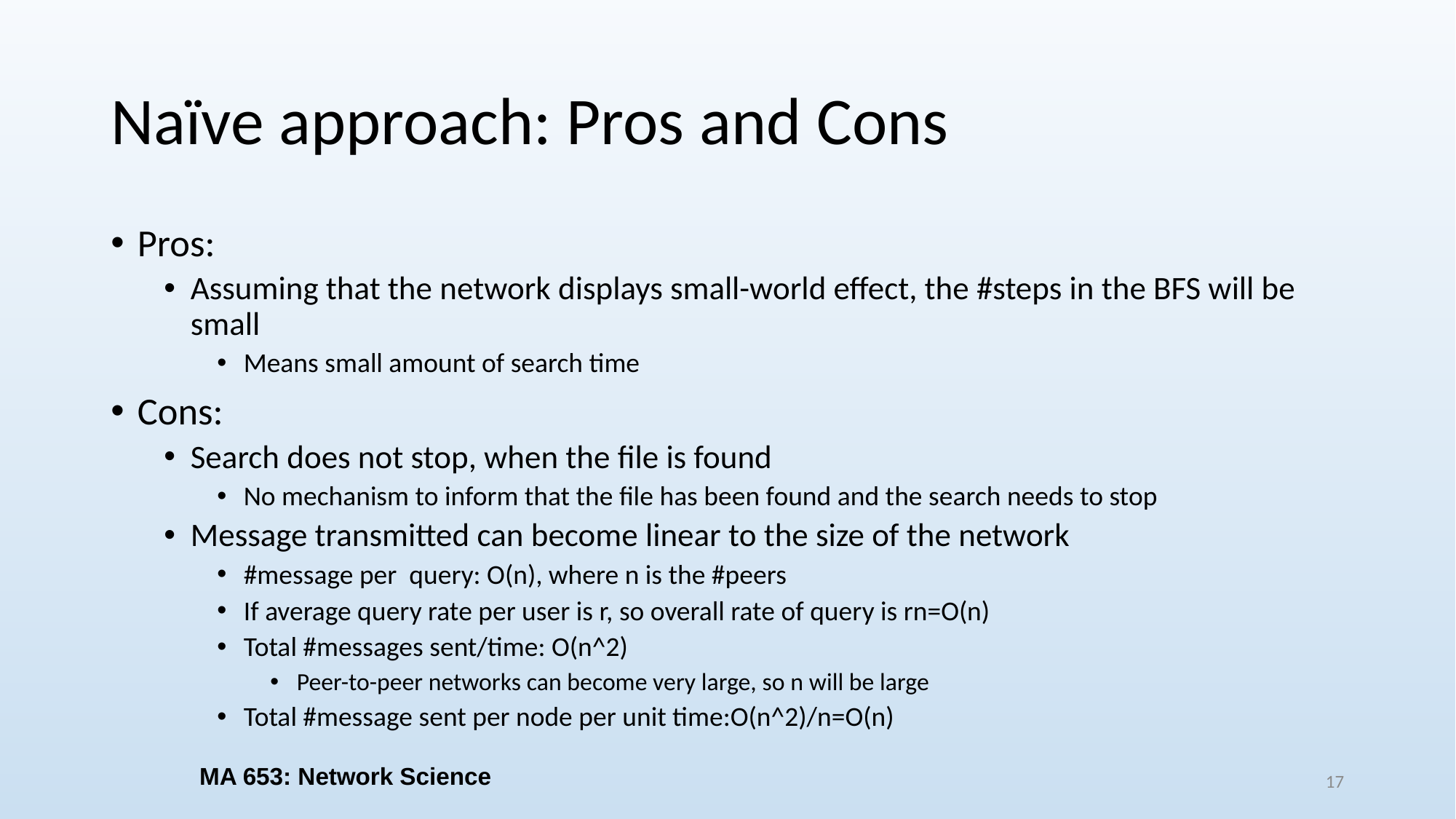

# Naïve approach: Pros and Cons
Pros:
Assuming that the network displays small-world effect, the #steps in the BFS will be small
Means small amount of search time
Cons:
Search does not stop, when the file is found
No mechanism to inform that the file has been found and the search needs to stop
Message transmitted can become linear to the size of the network
#message per  query: O(n), where n is the #peers
If average query rate per user is r, so overall rate of query is rn=O(n)
Total #messages sent/time: O(n^2)
Peer-to-peer networks can become very large, so n will be large
Total #message sent per node per unit time:O(n^2)/n=O(n)
MA 653: Network Science
17